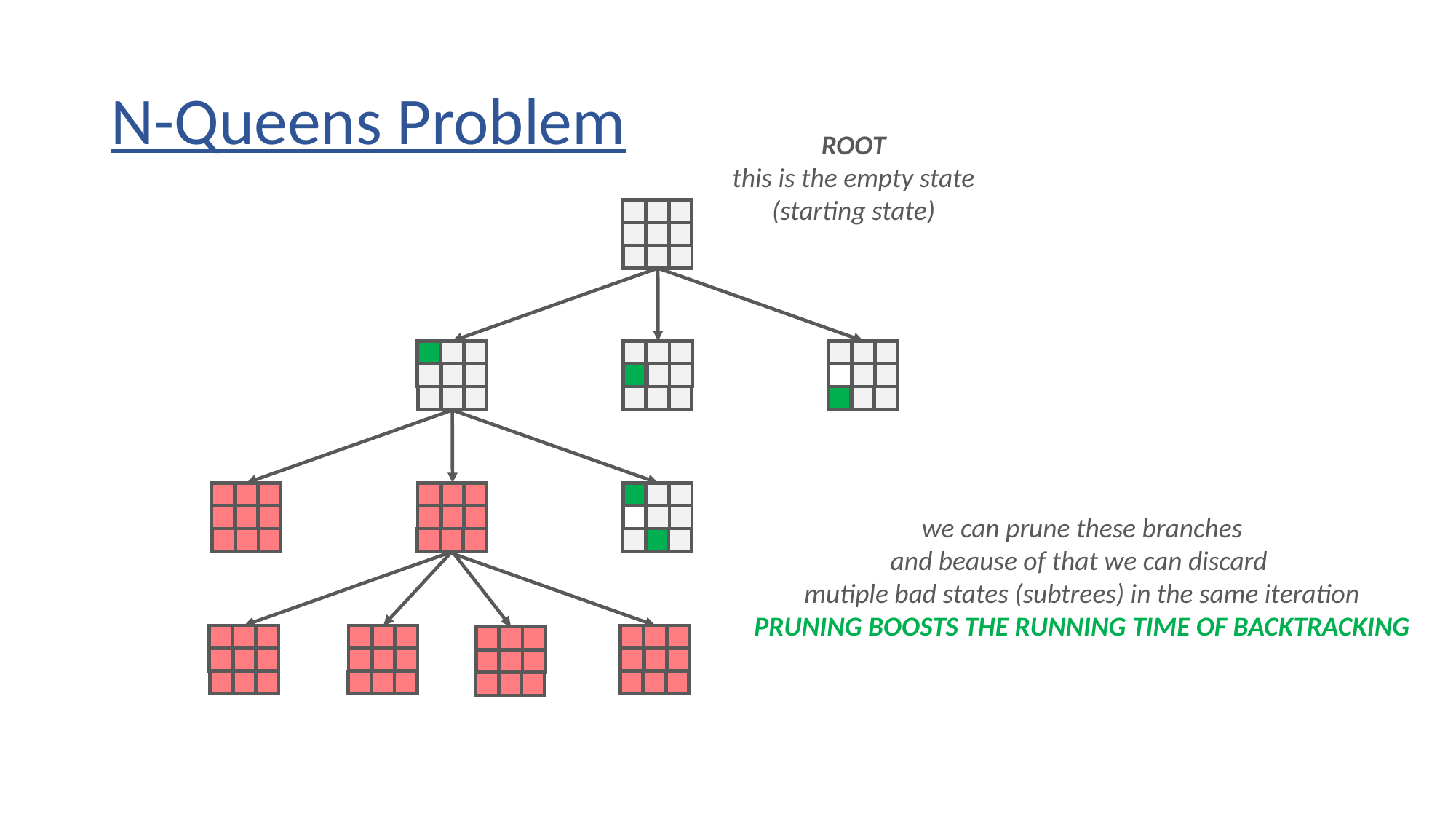

# N-Queens Problem
ROOT
this is the empty state
(starting state)

we can prune these branches
and beause of that we can discard
mutiple bad states (subtrees) in the same iteration
PRUNING BOOSTS THE RUNNING TIME OF BACKTRACKING